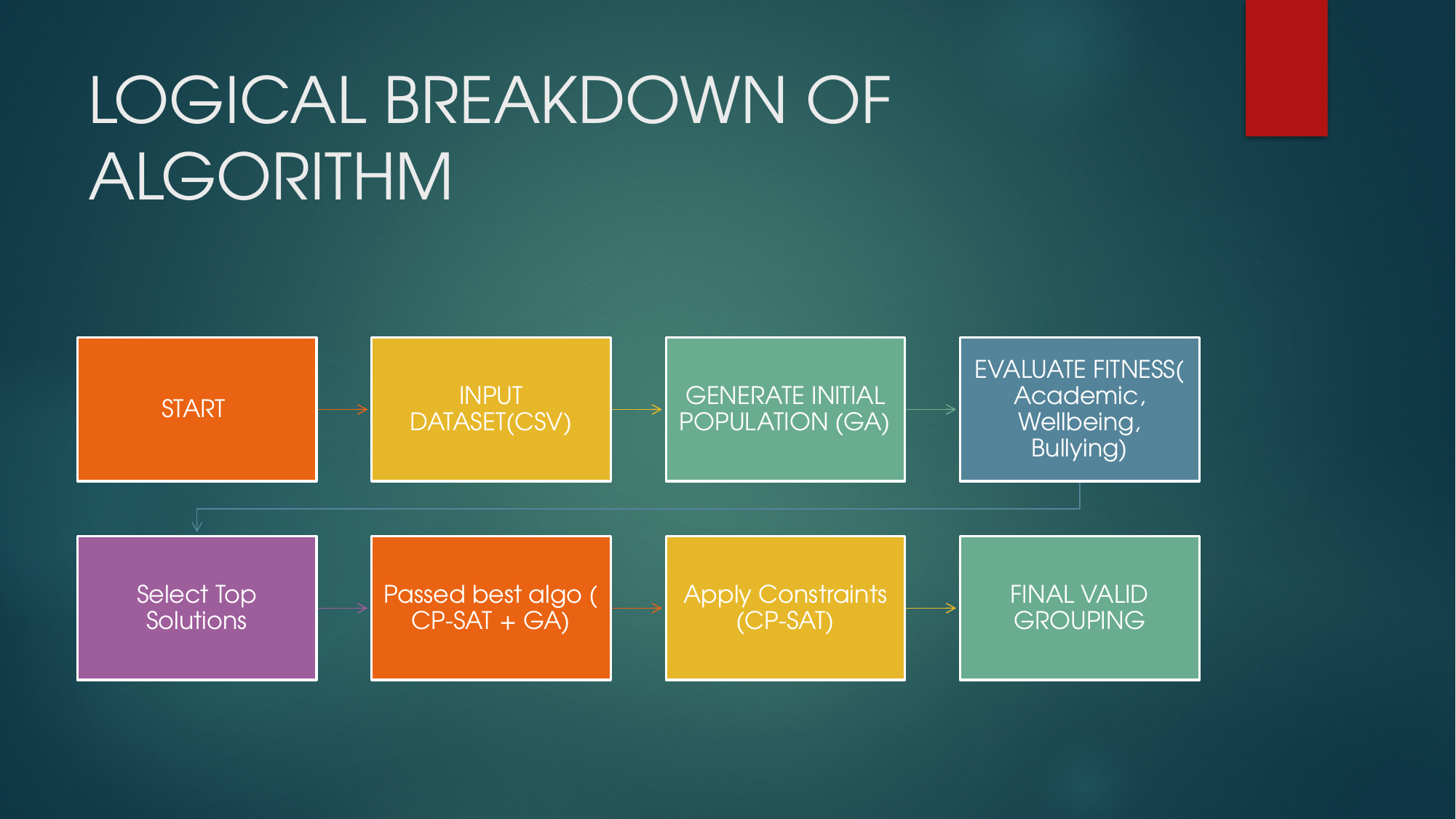

# LOGICAL BREAKDOWN OF ALGORITHM

START

INPUT DATASET(CSV)

GENERATE INITIAL POPULATION (GA)

EVALUATE FITNESS( Academic, Wellbeing, Bullying)

Select Top Solutions

Passed best algo ( CP-SAT + GA)

Apply Constraints (CP-SAT)
FINAL VALID GROUPING